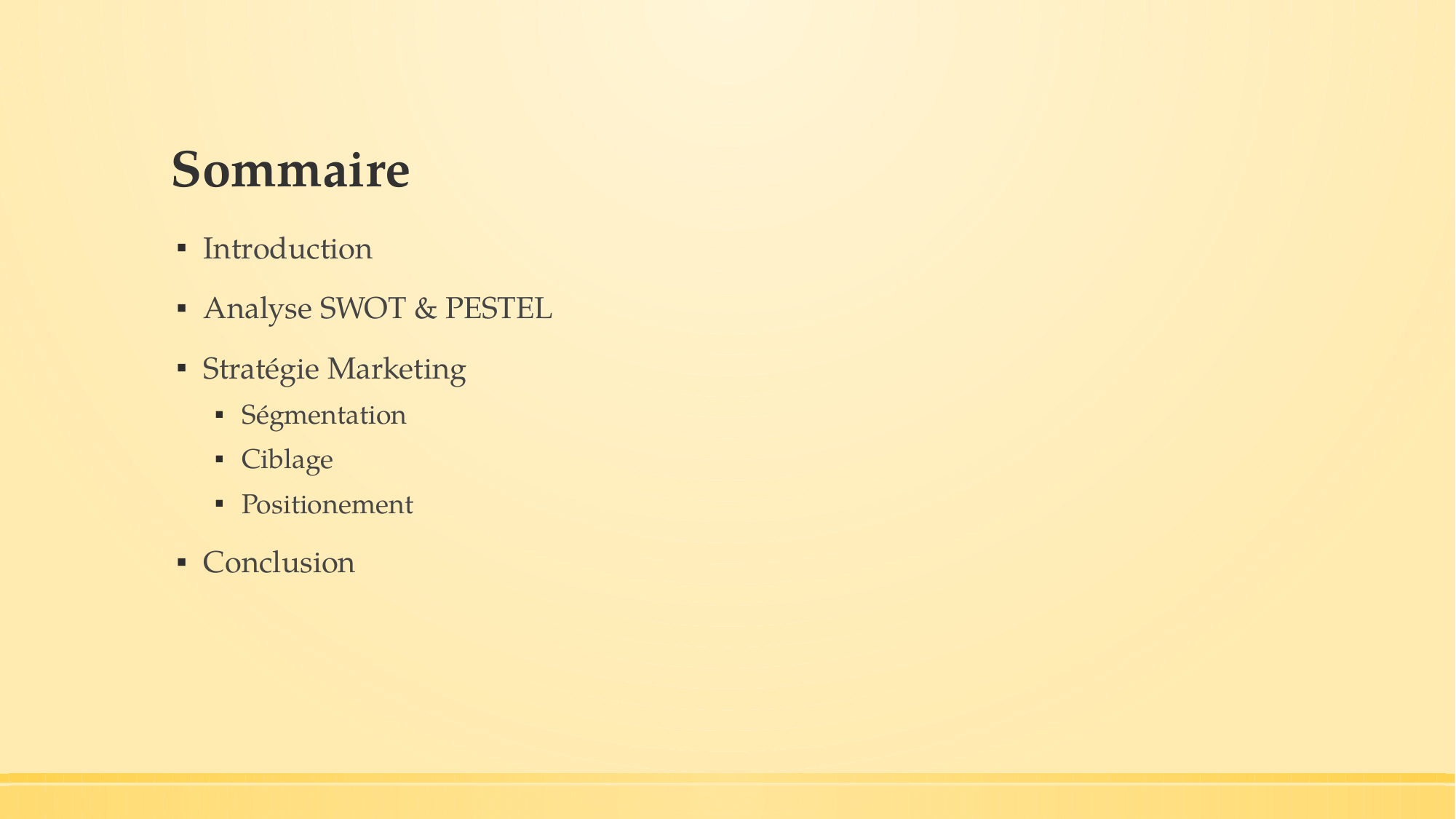

# Sommaire
Introduction
Analyse SWOT & PESTEL
Stratégie Marketing
Ségmentation
Ciblage
Positionement
Conclusion